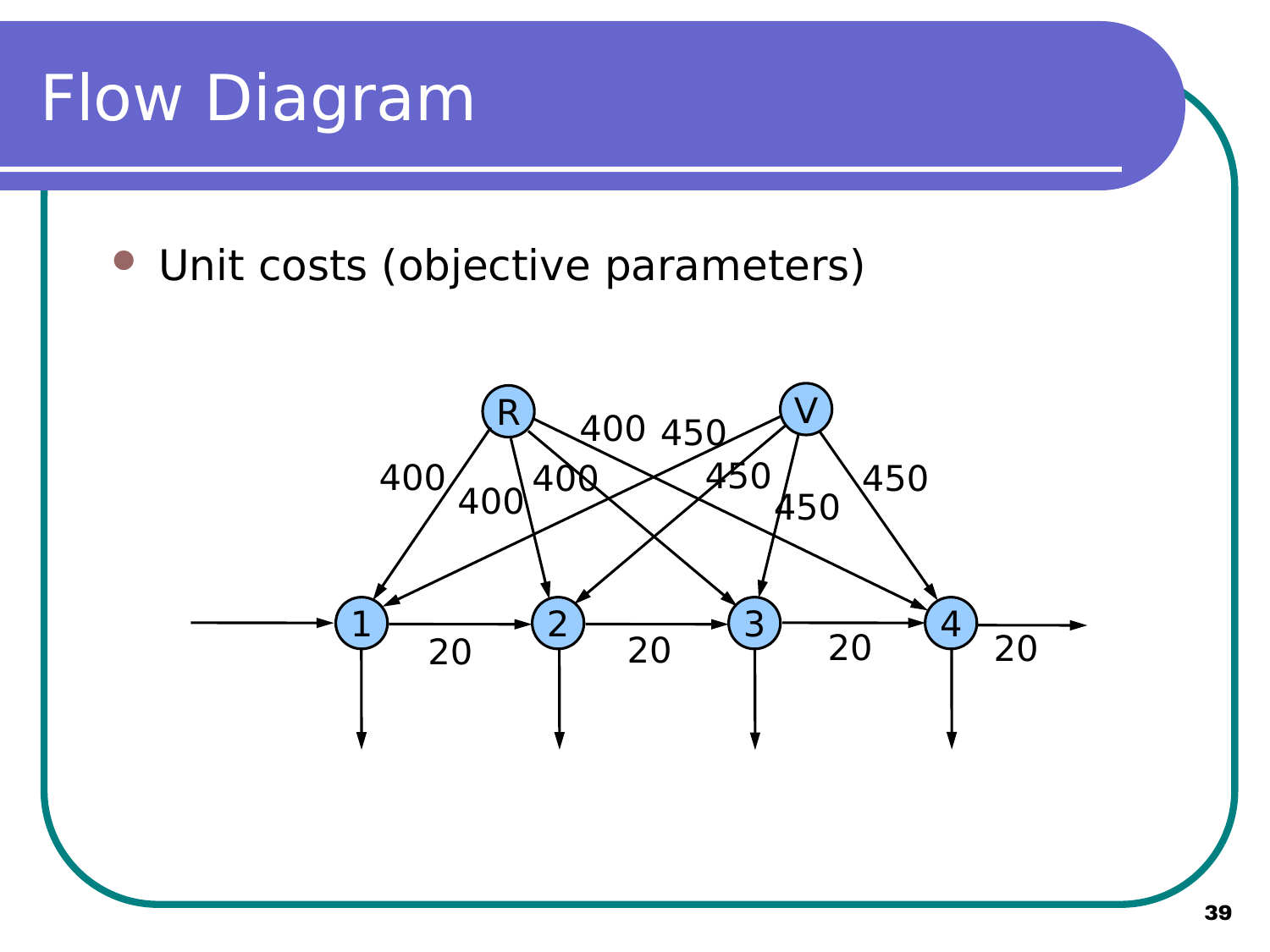

# Flow Diagram
Unit costs (objective parameters)
V
R
400
450

450
400
400
450
400
450
1
2
3
4
20
20
20

20

39